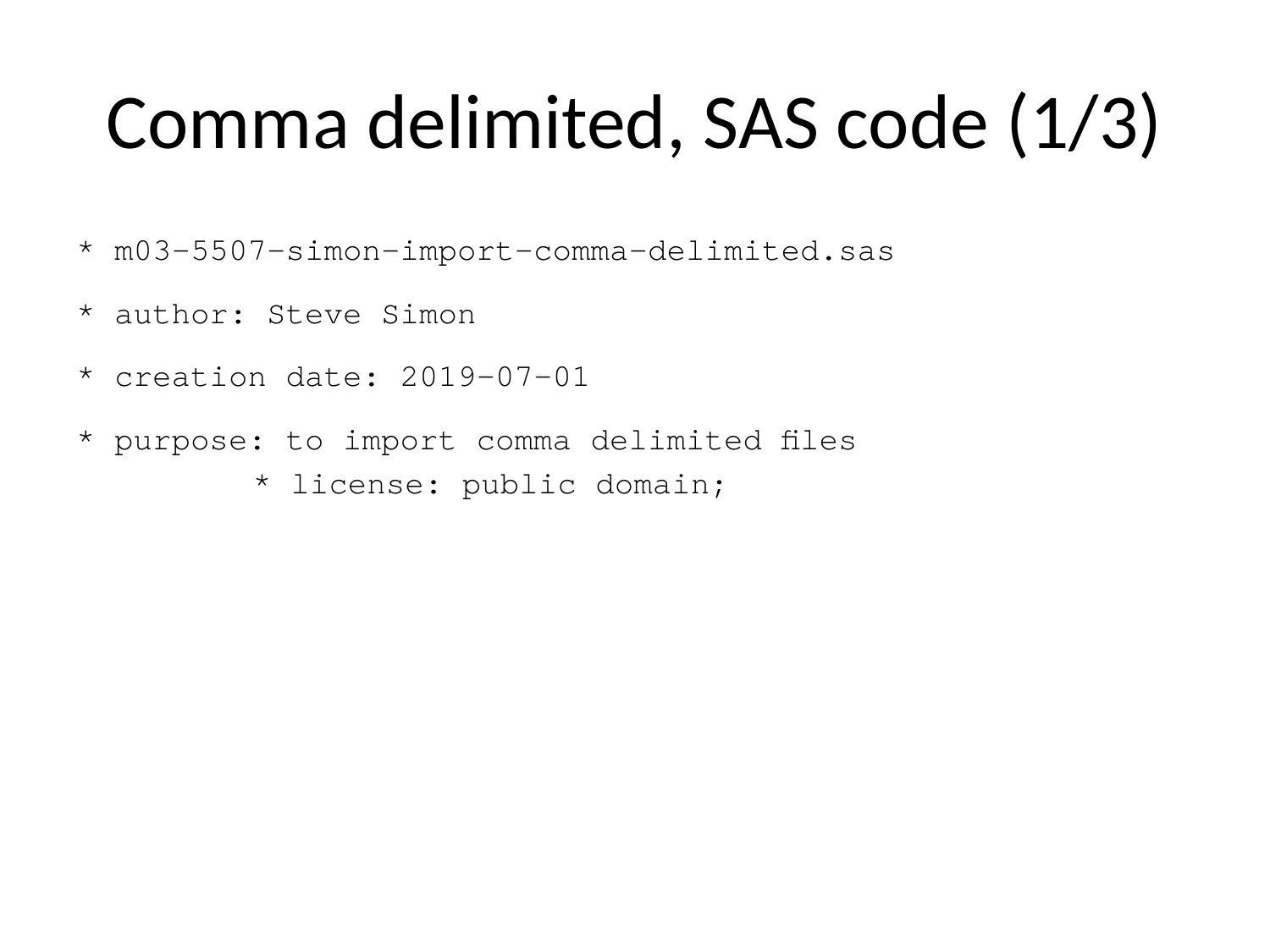

# Comma delimited, SAS code (1/3)
* m03-5507-simon-import-comma-delimited.sas
* author: Steve Simon
* creation date: 2019-07-01
* purpose: to import comma delimited files
* license: public domain;